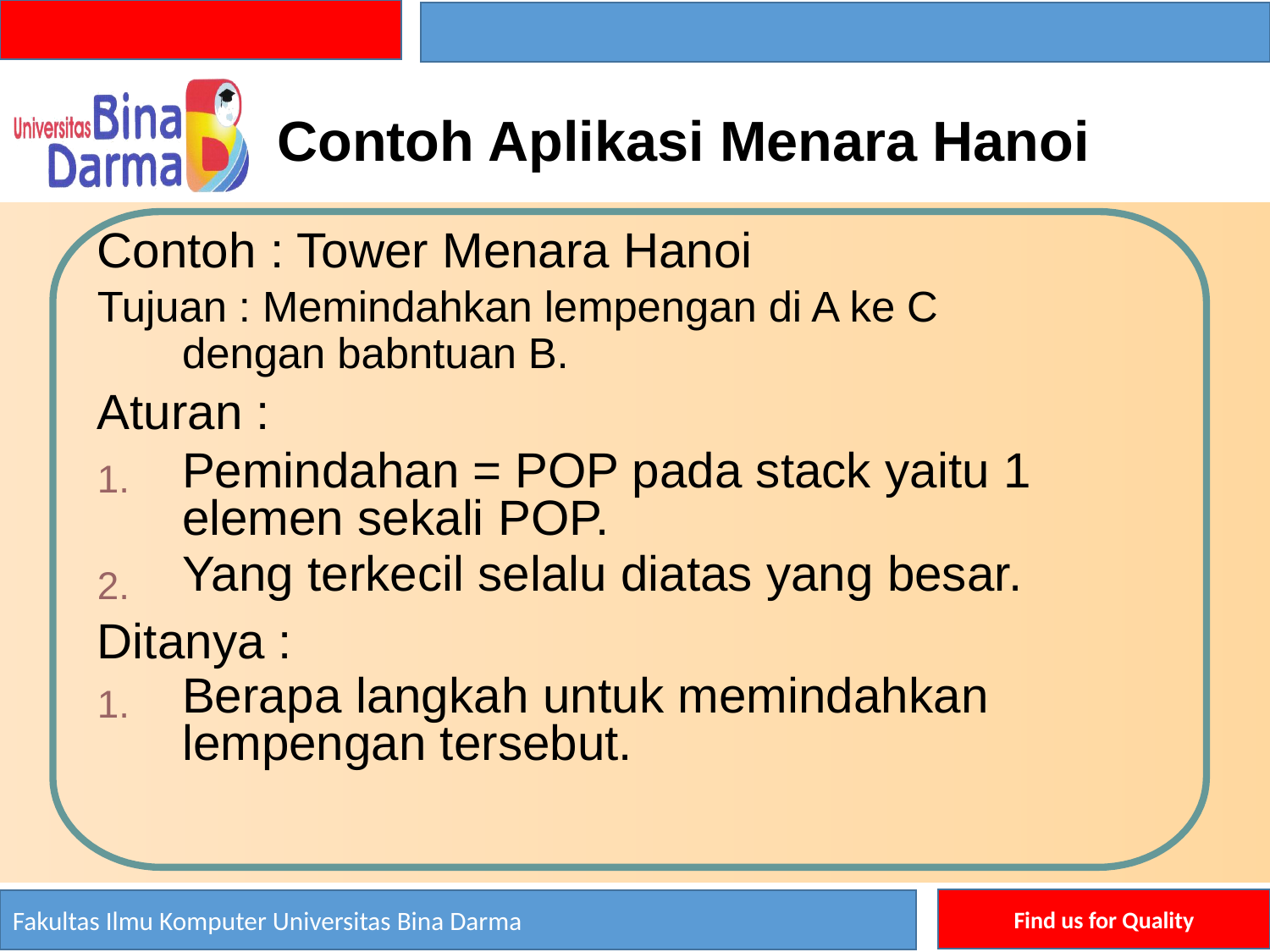

Contoh Aplikasi Menara Hanoi

Contoh : Tower Menara Hanoi
Tujuan : Memindahkan lempengan di A ke C
dengan babntuan B.
Aturan :
Pemindahan = POP pada stack yaitu 1 elemen sekali POP.
Yang terkecil selalu diatas yang besar.
1.
2.
Ditanya :
Berapa langkah untuk memindahkan lempengan tersebut.
1.